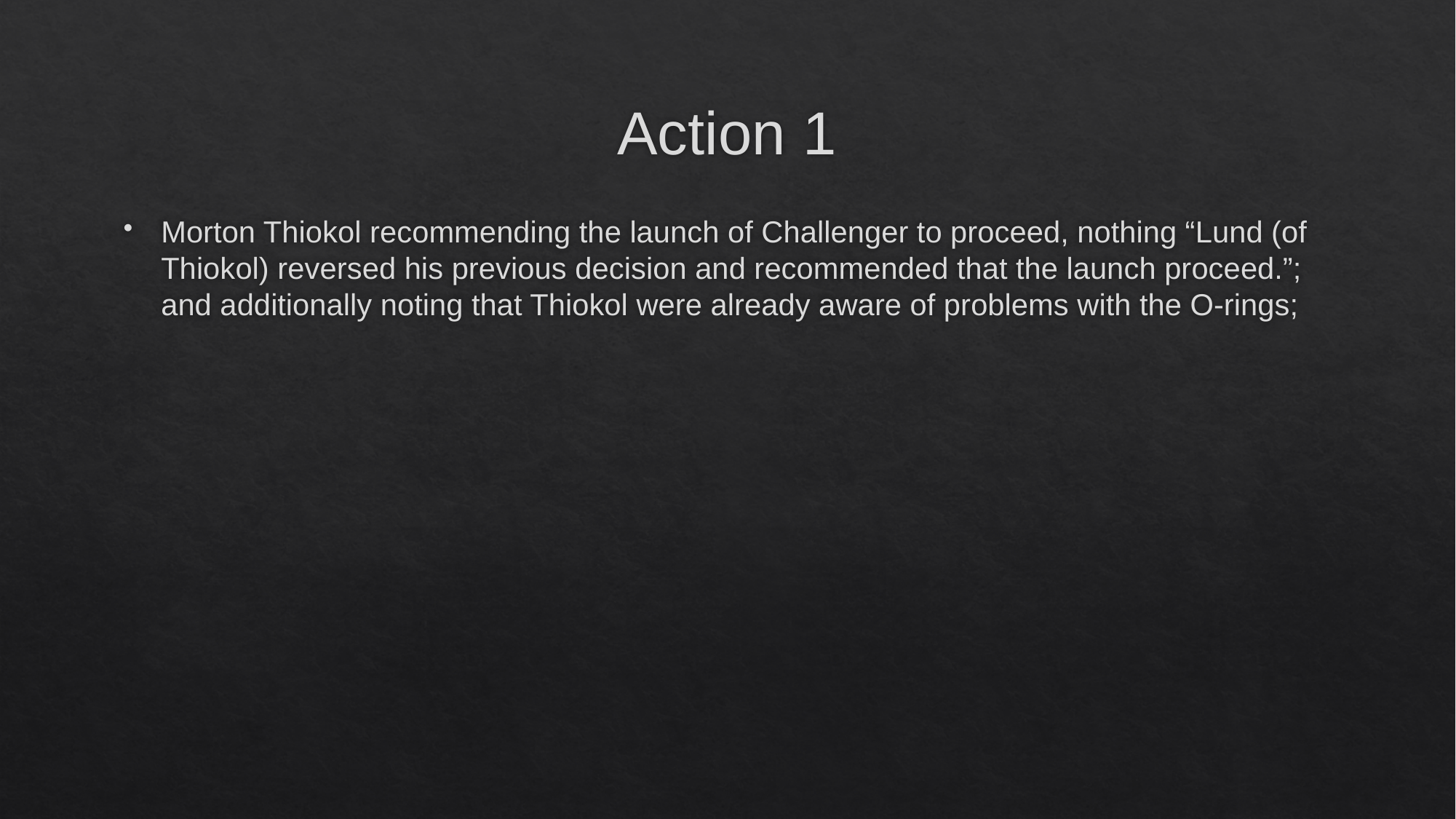

# Action 1
Morton Thiokol recommending the launch of Challenger to proceed, nothing “Lund (of Thiokol) reversed his previous decision and recommended that the launch proceed.”; and additionally noting that Thiokol were already aware of problems with the O-rings;